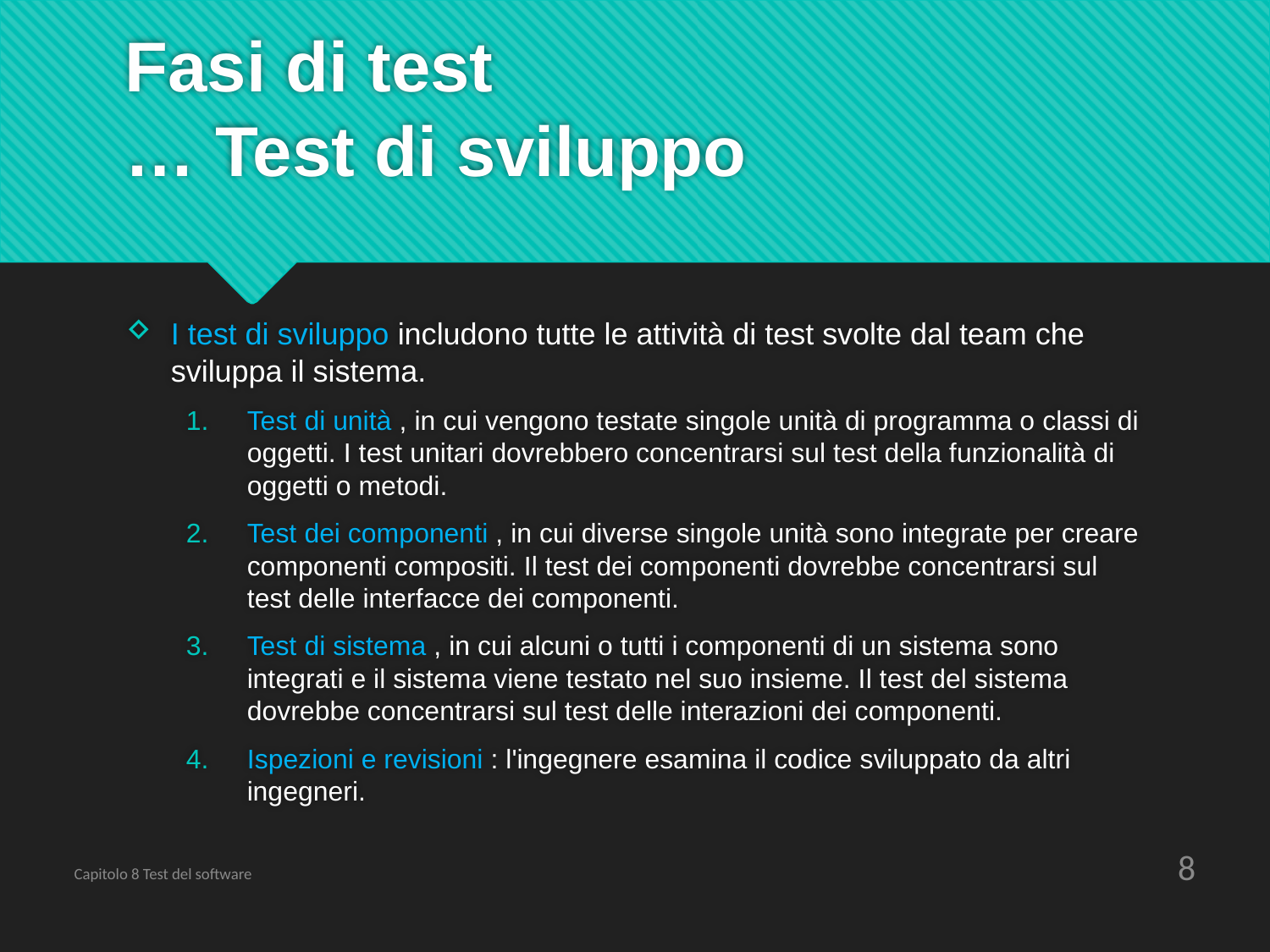

# Fasi di test … Test di sviluppo
I test di sviluppo includono tutte le attività di test svolte dal team che sviluppa il sistema.
Test di unità , in cui vengono testate singole unità di programma o classi di oggetti. I test unitari dovrebbero concentrarsi sul test della funzionalità di oggetti o metodi.
Test dei componenti , in cui diverse singole unità sono integrate per creare componenti compositi. Il test dei componenti dovrebbe concentrarsi sul test delle interfacce dei componenti.
Test di sistema , in cui alcuni o tutti i componenti di un sistema sono integrati e il sistema viene testato nel suo insieme. Il test del sistema dovrebbe concentrarsi sul test delle interazioni dei componenti.
Ispezioni e revisioni : l'ingegnere esamina il codice sviluppato da altri ingegneri.
8
Capitolo 8 Test del software